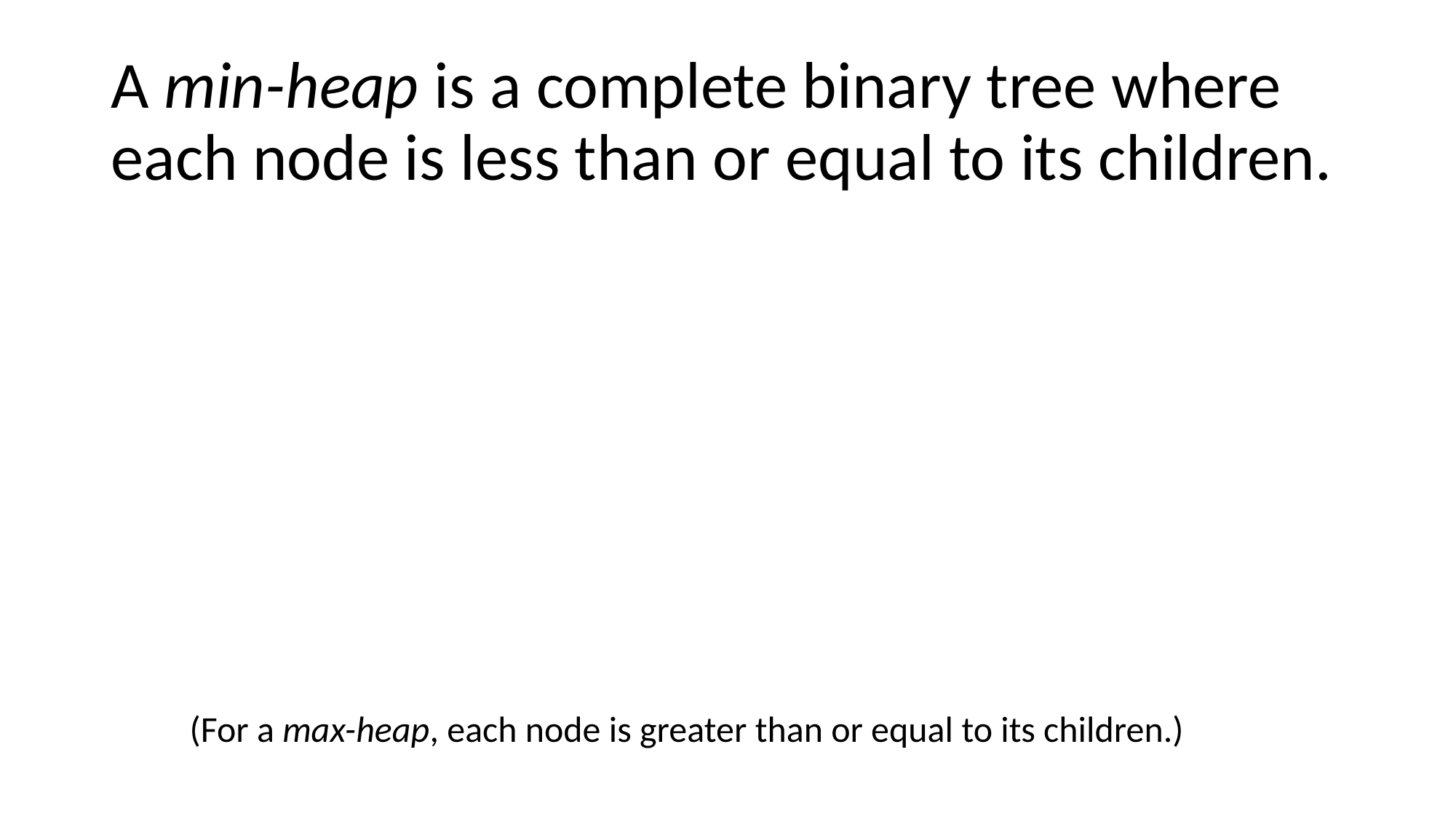

# A min-heap is a complete binary tree where each node is less than or equal to its children.
(For a max-heap, each node is greater than or equal to its children.)